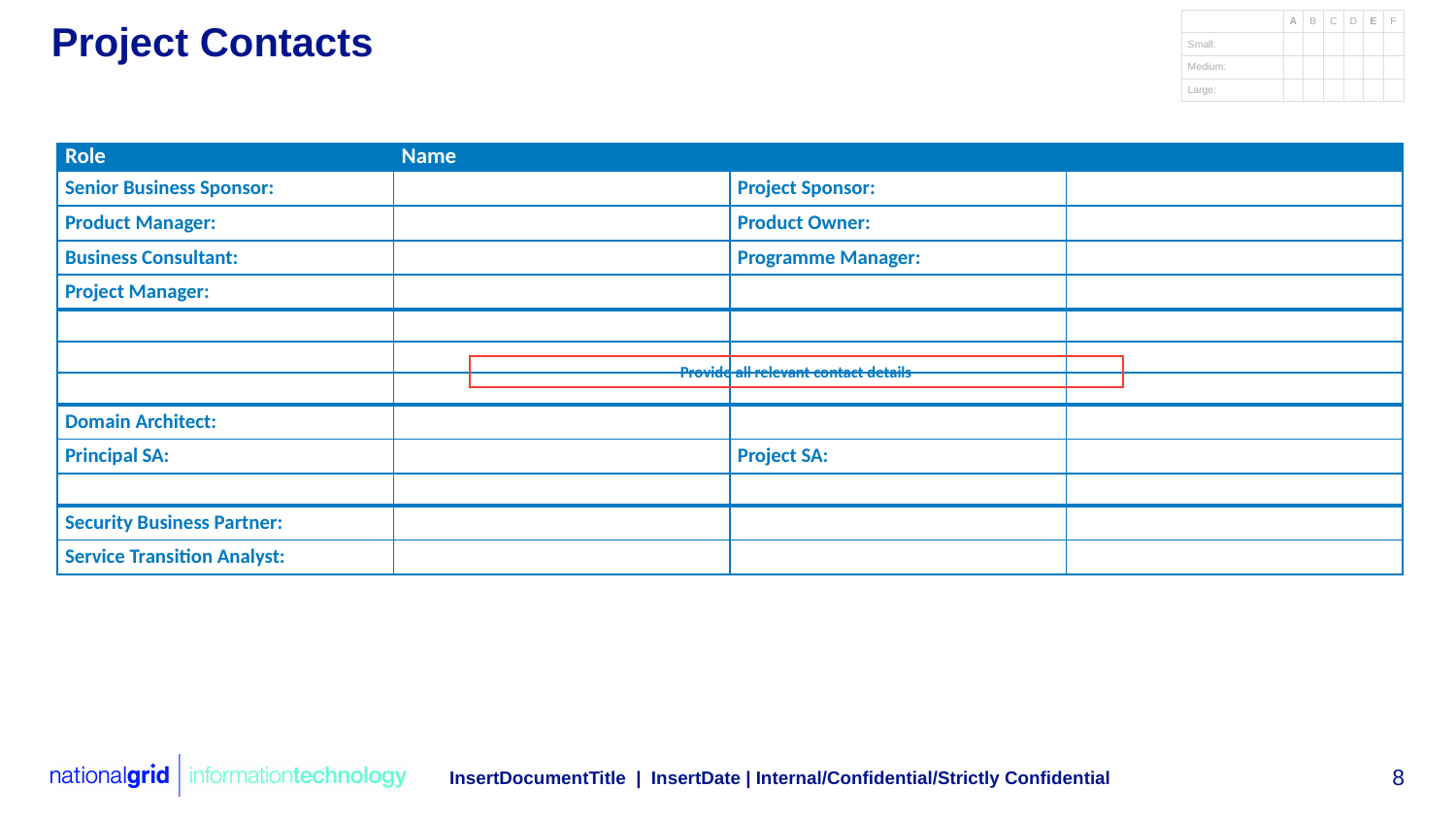

# Project Contacts
| Role | Name |  |  |
| --- | --- | --- | --- |
| Senior Business Sponsor: |  | Project Sponsor: |  |
| Product Manager: |  | Product Owner: |  |
| Business Consultant: |  | Programme Manager: |  |
| Project Manager: |  |  |  |
|  |  |  |  |
|  |  |  |  |
|  |  |  |  |
| Domain Architect: |  |  |  |
| Principal SA: |  | Project SA: |  |
|  |  |  |  |
| Security Business Partner: |  |  |  |
| Service Transition Analyst: |  |  |  |
Provide all relevant contact details
InsertDocumentTitle  |  InsertDate | Internal/Confidential/Strictly Confidential